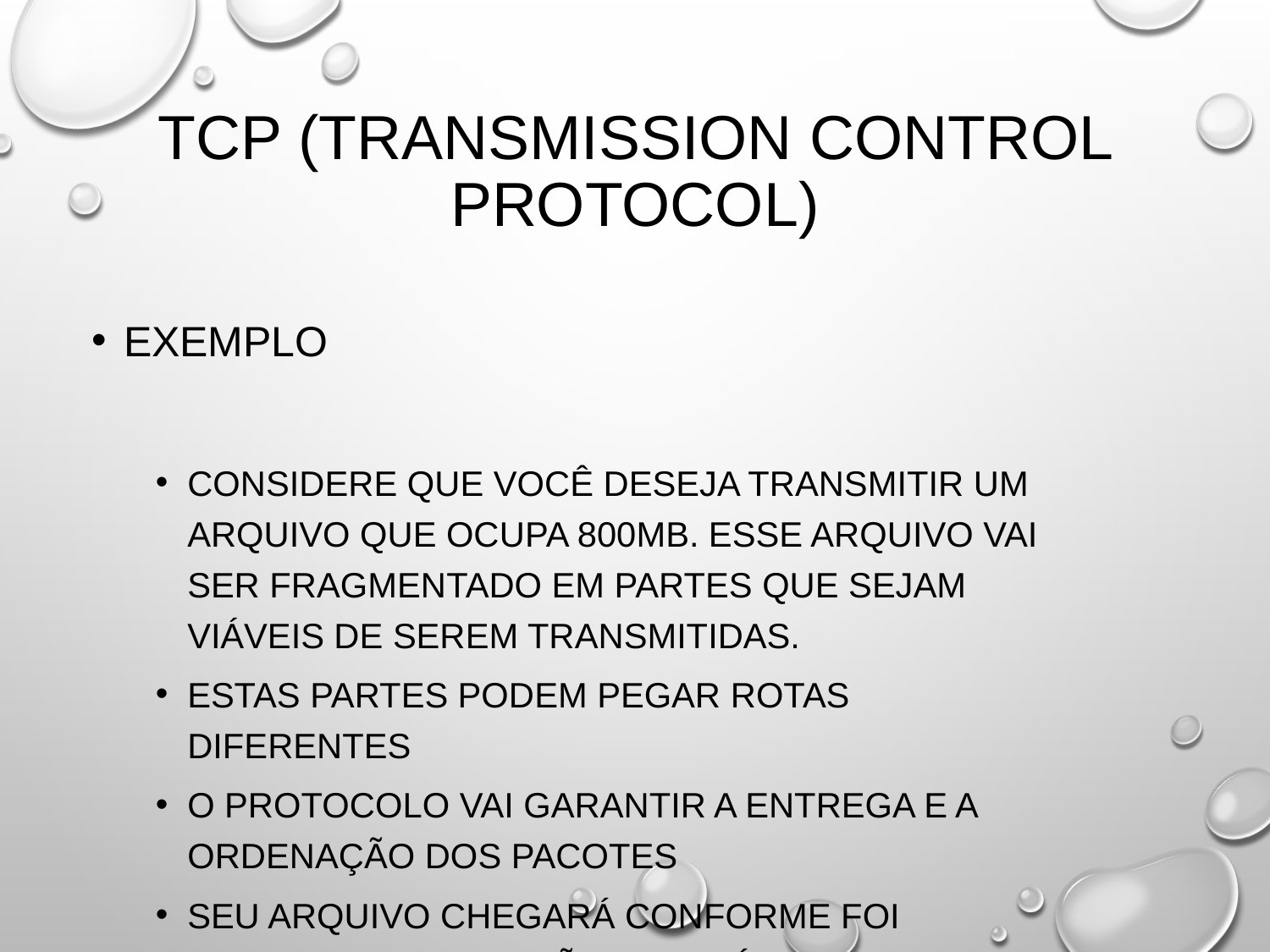

# TCP (Transmission Control Protocol)
Exemplo

Considere que você deseja transmitir um arquivo que ocupa 800Mb. Esse arquivo vai ser fragmentado em partes que sejam viáveis de serem transmitidas.
Estas partes podem pegar rotas diferentes
O protocolo vai garantir a entrega e a ordenação dos pacotes
Seu arquivo chegará conforme foi enviado, o texto não estará “embaralhado”
Já pensou se faltasse parte do arquivo ou se o texto do início estivesse no final?